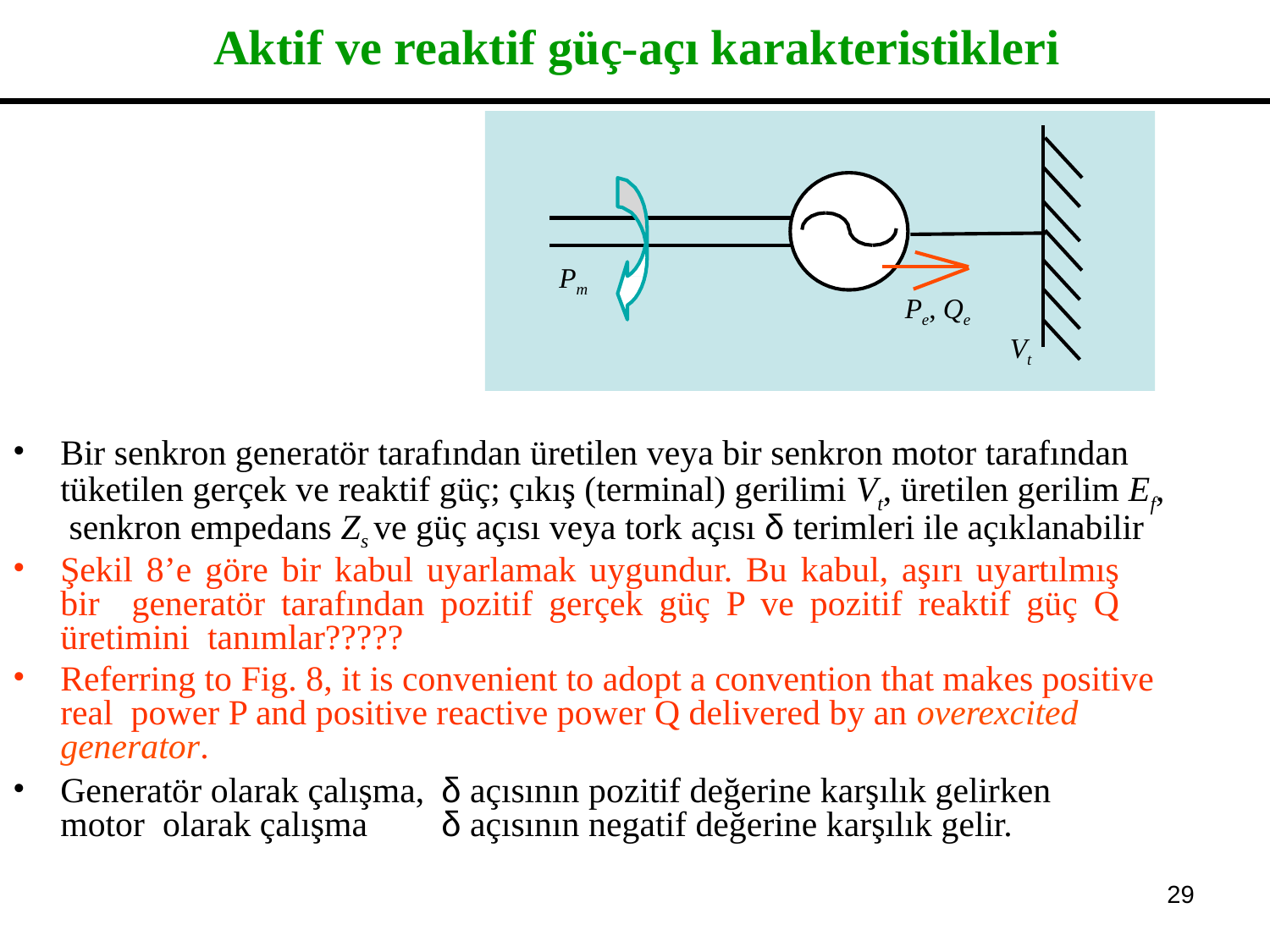

# Aktif ve reaktif güç-açı karakteristikleri

Pm

Pe, Qe
Vt

Bir senkron generatör tarafından üretilen veya bir senkron motor tarafından  tüketilen gerçek ve reaktif güç; çıkış (terminal) gerilimi Vt, üretilen gerilim Ef,  senkron empedans Zs ve güç açısı veya tork açısı δ terimleri ile açıklanabilir
Şekil 8’e göre bir kabul uyarlamak uygundur. Bu kabul, aşırı uyartılmış bir  generatör tarafından pozitif gerçek güç P ve pozitif reaktif güç Q üretimini  tanımlar?????
Referring to Fig. 8, it is convenient to adopt a convention that makes positive real  power P and positive reactive power Q delivered by an overexcited generator.
Generatör olarak çalışma,	δ açısının pozitif değerine karşılık gelirken motor  olarak çalışma	δ açısının negatif değerine karşılık gelir.

29